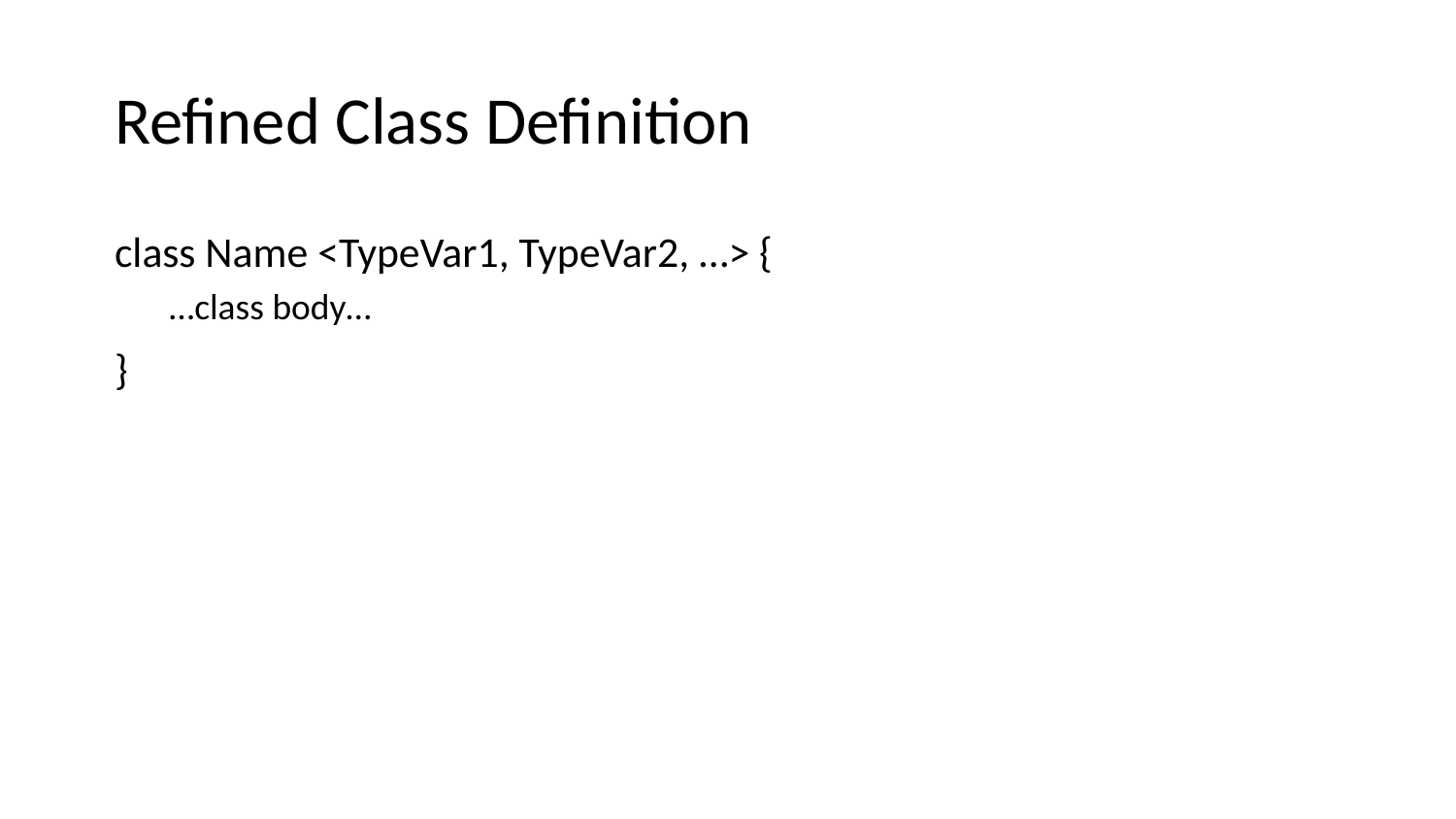

# Refined Class Definition
class Name <TypeVar1, TypeVar2, …> {
…class body…
}